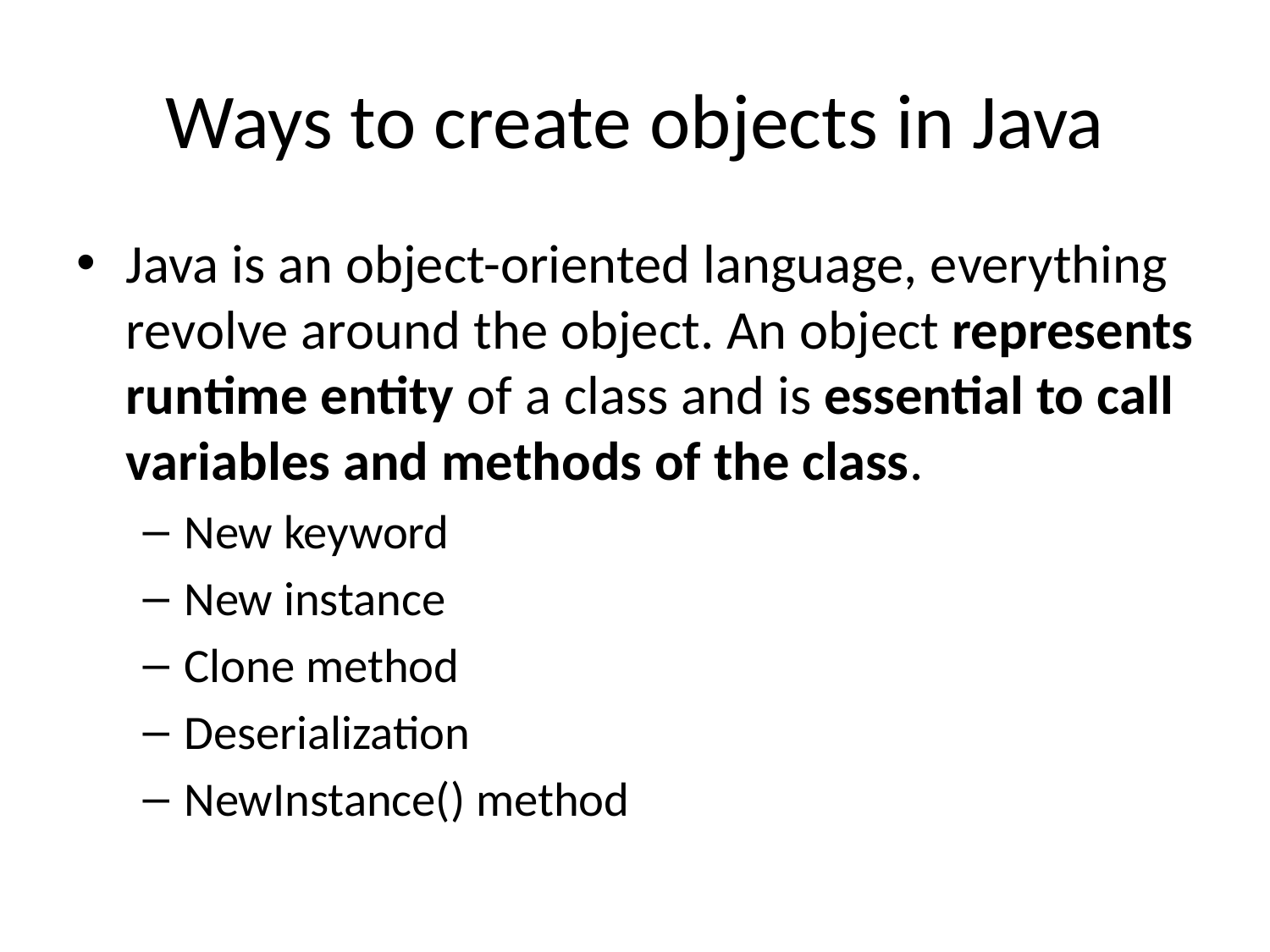

# Ways to create objects in Java
Java is an object-oriented language, everything revolve around the object. An object represents runtime entity of a class and is essential to call variables and methods of the class.
New keyword
New instance
Clone method
Deserialization
NewInstance() method